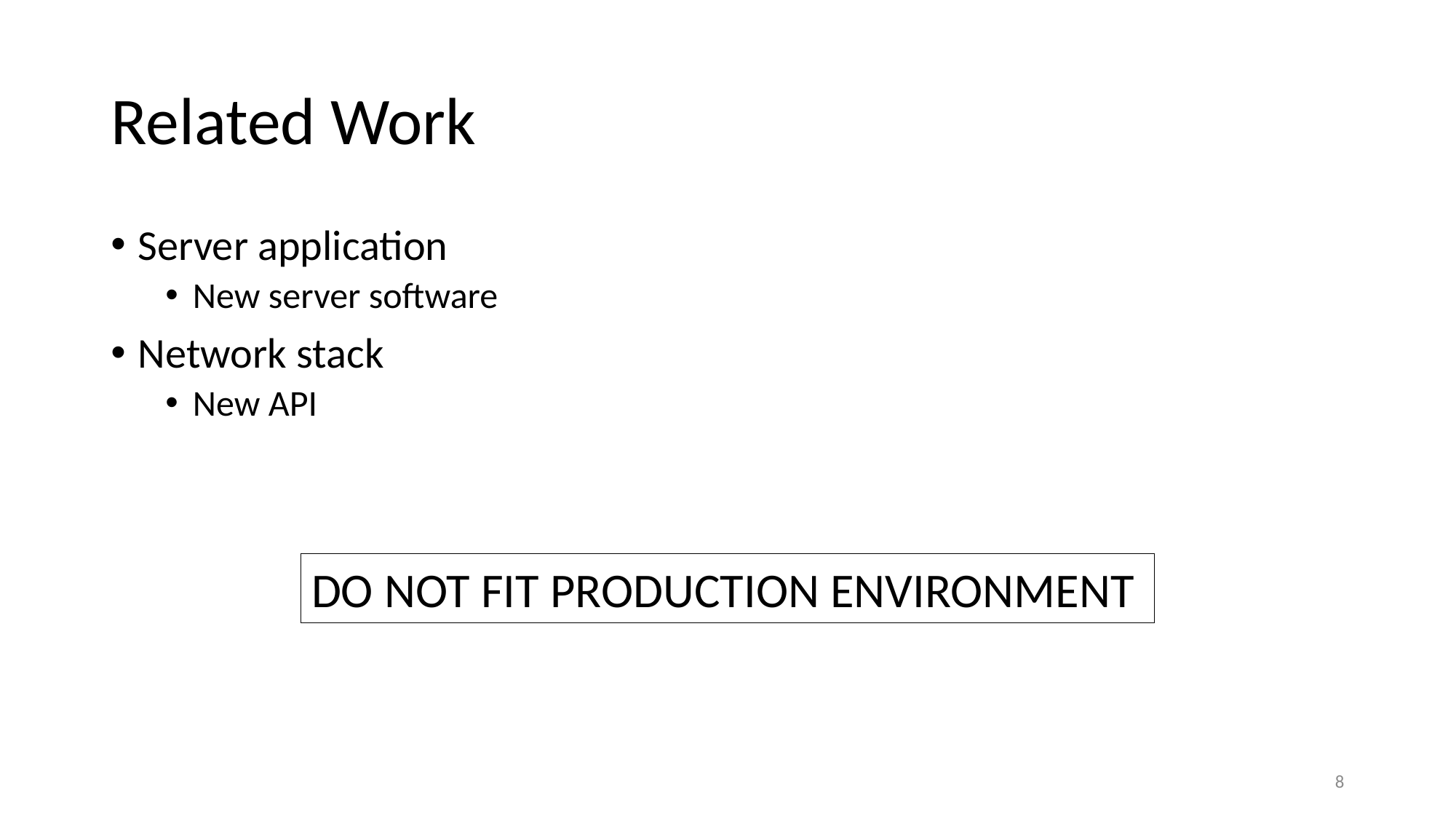

# Related Work
Server application
New server software
Network stack
New API
DO NOT FIT PRODUCTION ENVIRONMENT
8